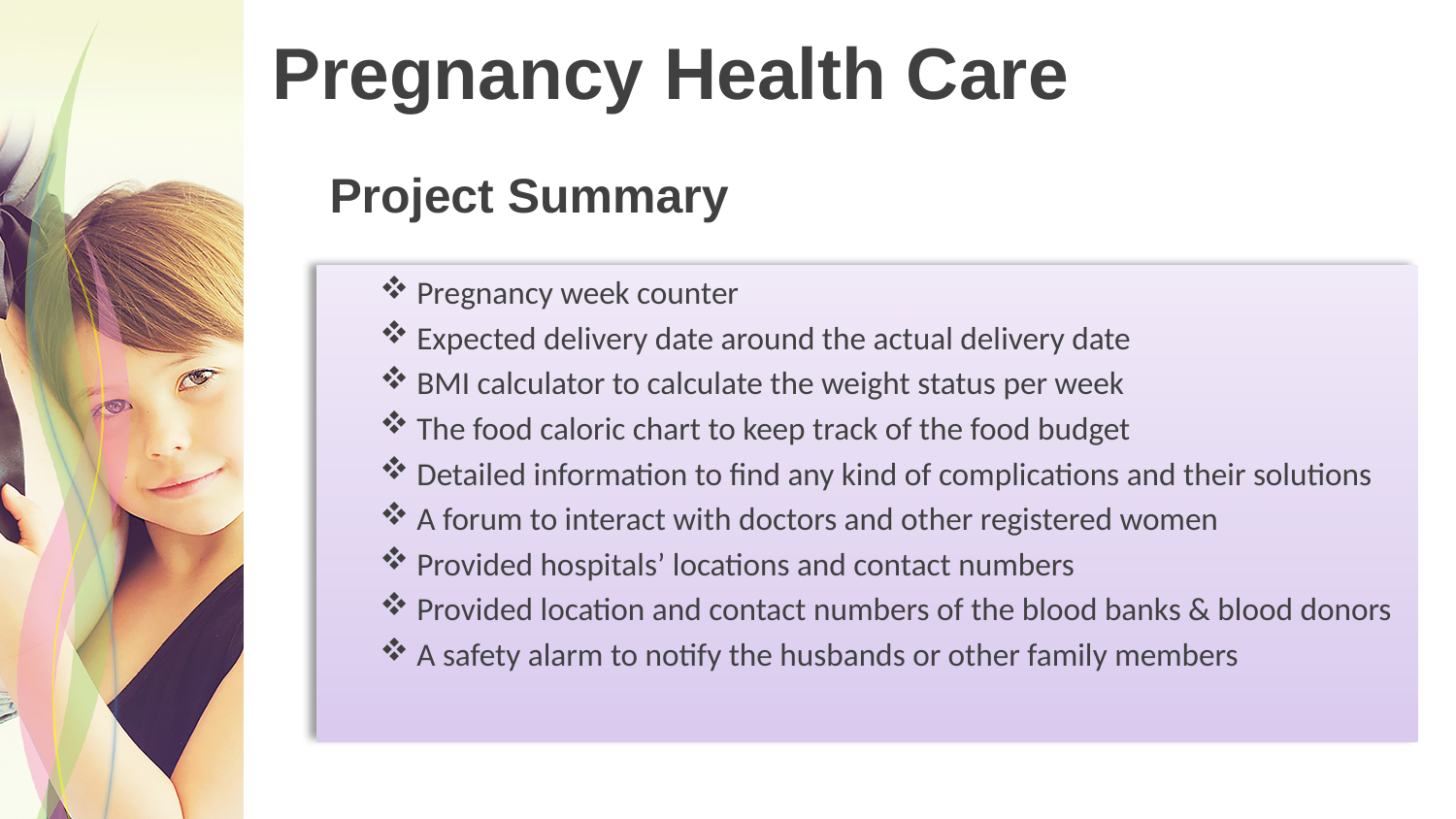

# Pregnancy Health Care
Project Summary
 Pregnancy week counter
 Expected delivery date around the actual delivery date
 BMI calculator to calculate the weight status per week
 The food caloric chart to keep track of the food budget
 Detailed information to find any kind of complications and their solutions
 A forum to interact with doctors and other registered women
 Provided hospitals’ locations and contact numbers
 Provided location and contact numbers of the blood banks & blood donors
 A safety alarm to notify the husbands or other family members